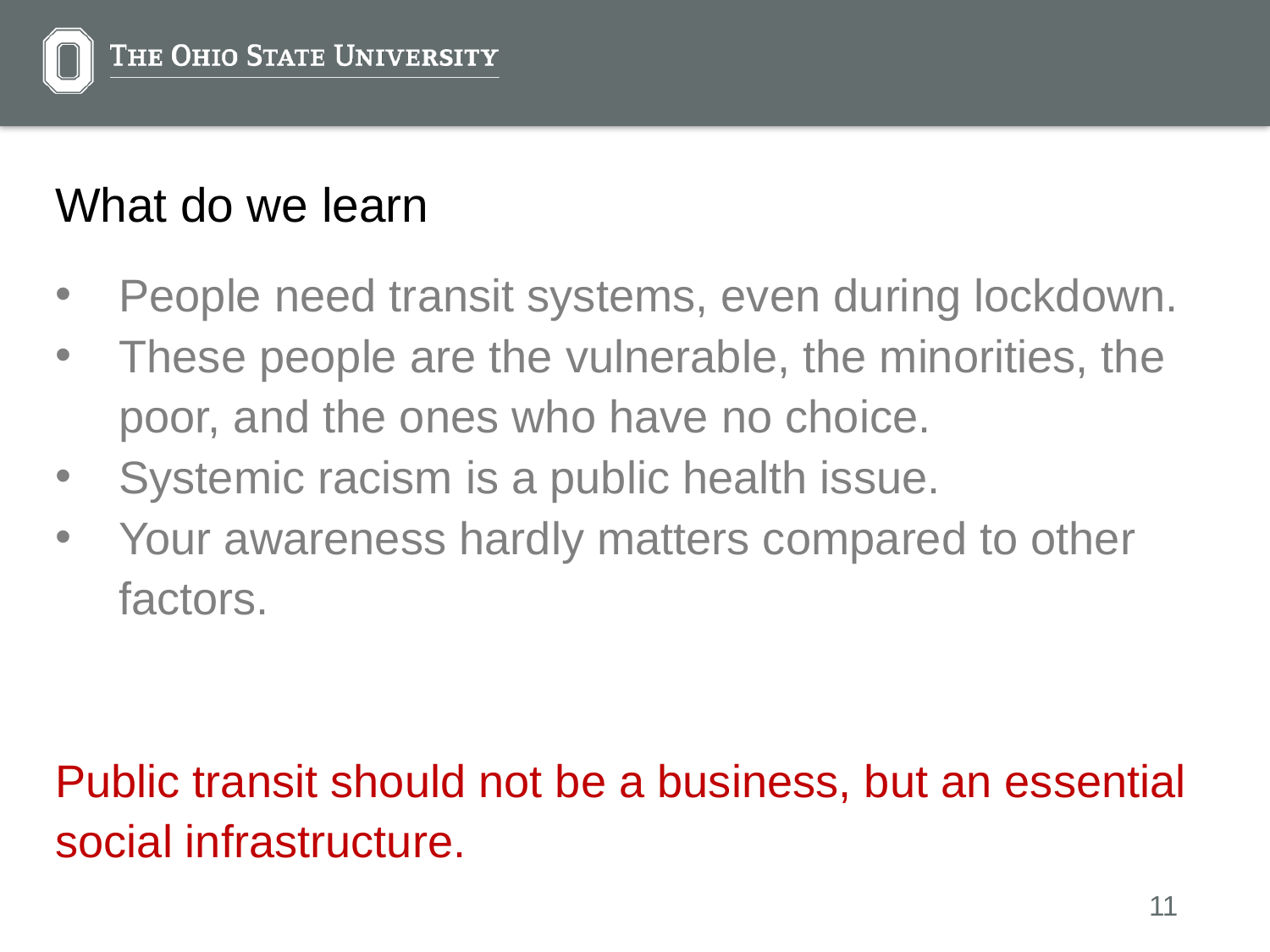

# What do we learn
People need transit systems, even during lockdown.
These people are the vulnerable, the minorities, the poor, and the ones who have no choice.
Systemic racism is a public health issue.
Your awareness hardly matters compared to other factors.

Public transit should not be a business, but an essential social infrastructure.